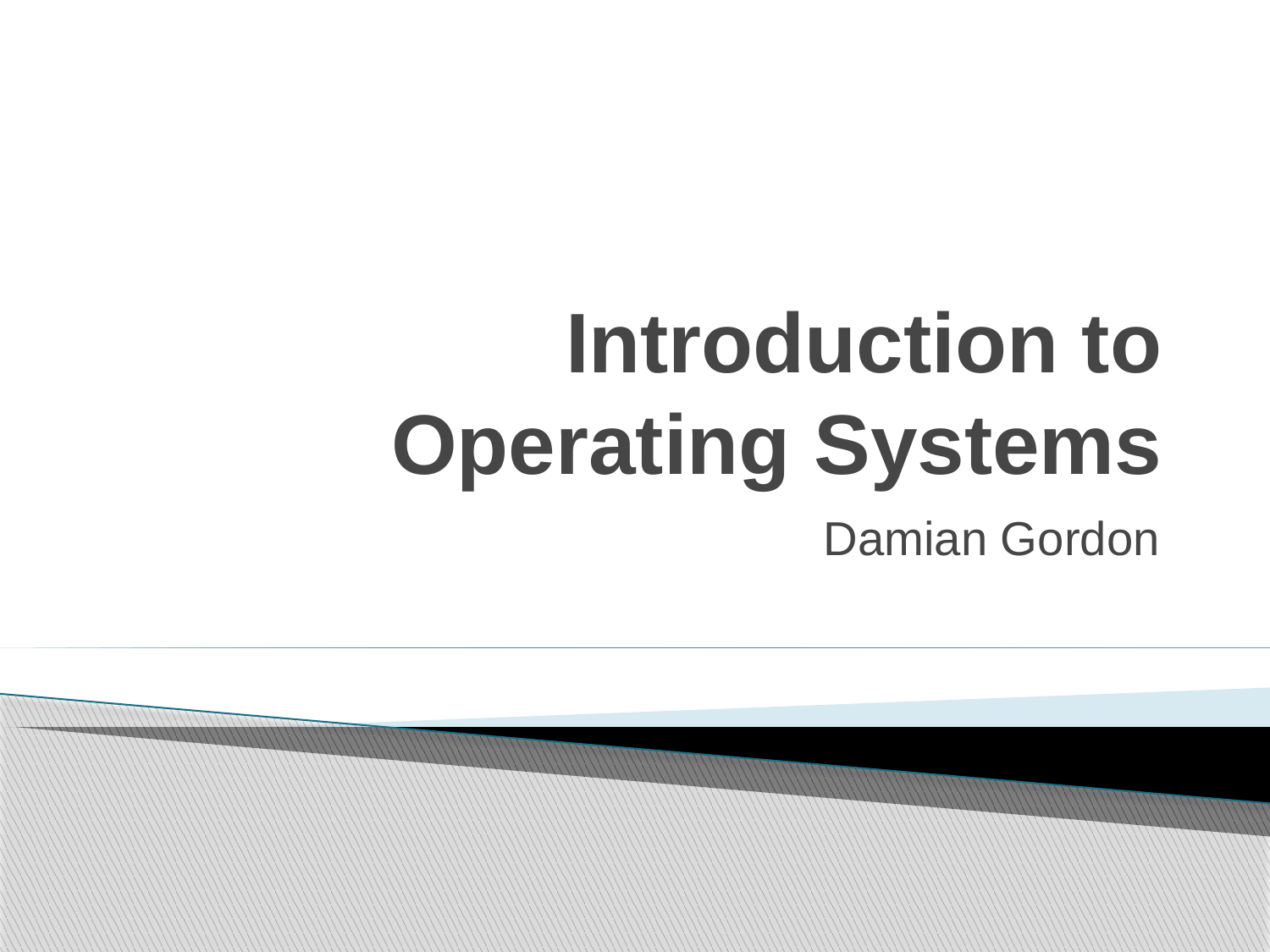

# Introduction to Operating Systems
Damian Gordon